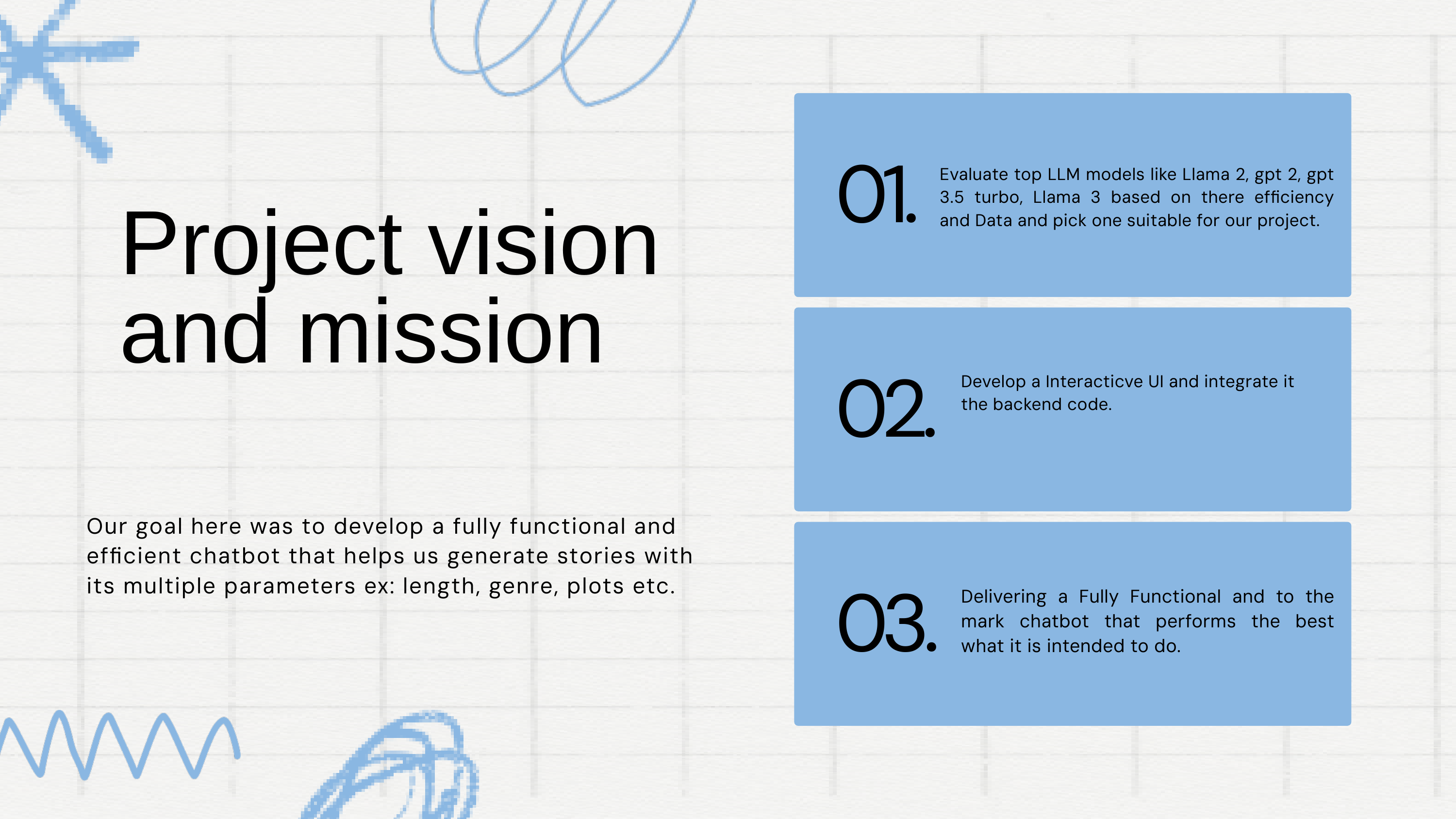

Evaluate top LLM models like Llama 2, gpt 2, gpt 3.5 turbo, Llama 3 based on there efficiency and Data and pick one suitable for our project.
01.
Project vision and mission

Develop a Interacticve UI and integrate it
the backend code.

02.
Our goal here was to develop a fully functional and efficient chatbot that helps us generate stories with its multiple parameters ex: length, genre, plots etc.

Delivering a Fully Functional and to the mark chatbot that performs the best what it is intended to do.
03.